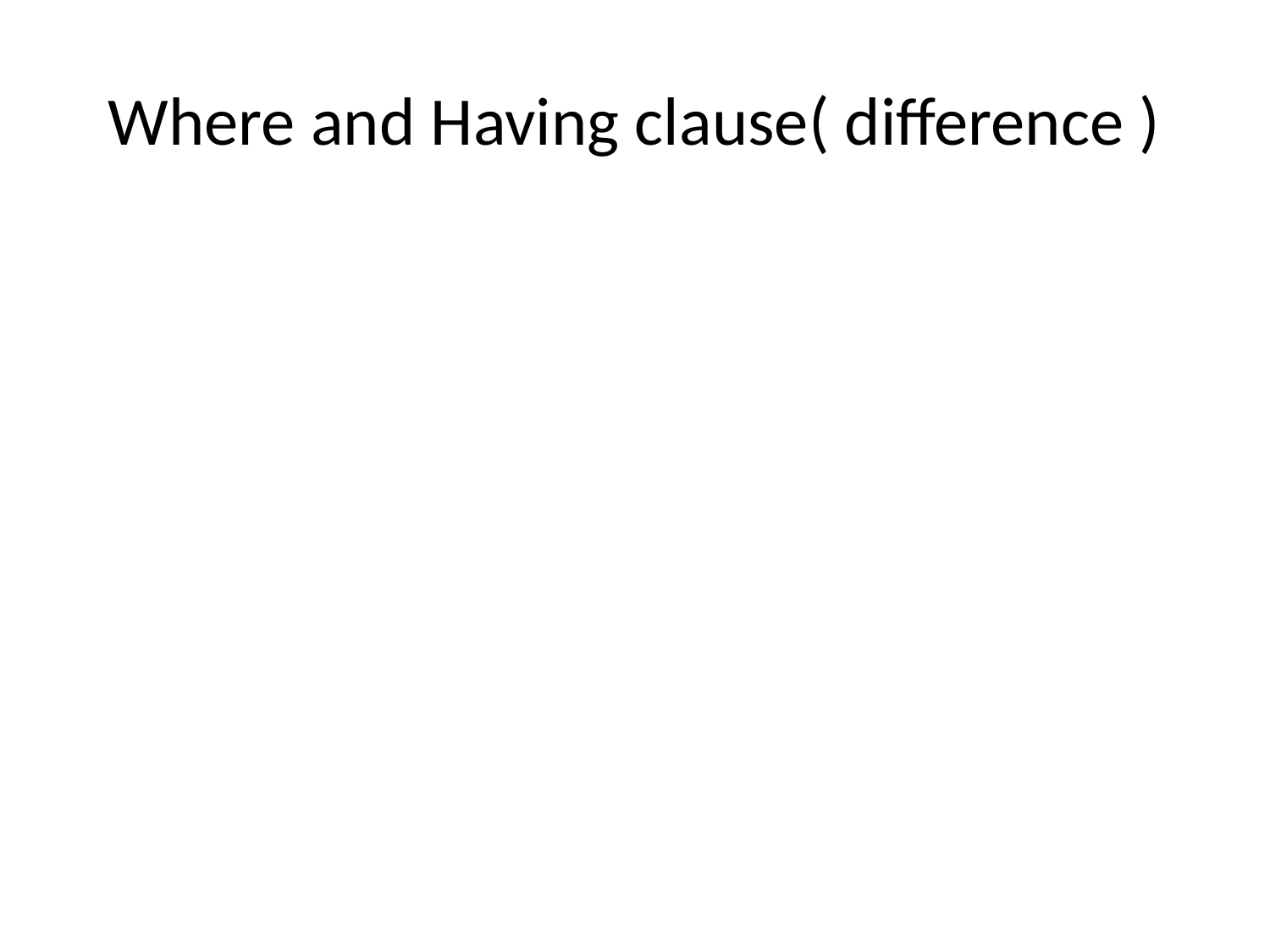

# Where and Having clause( difference )